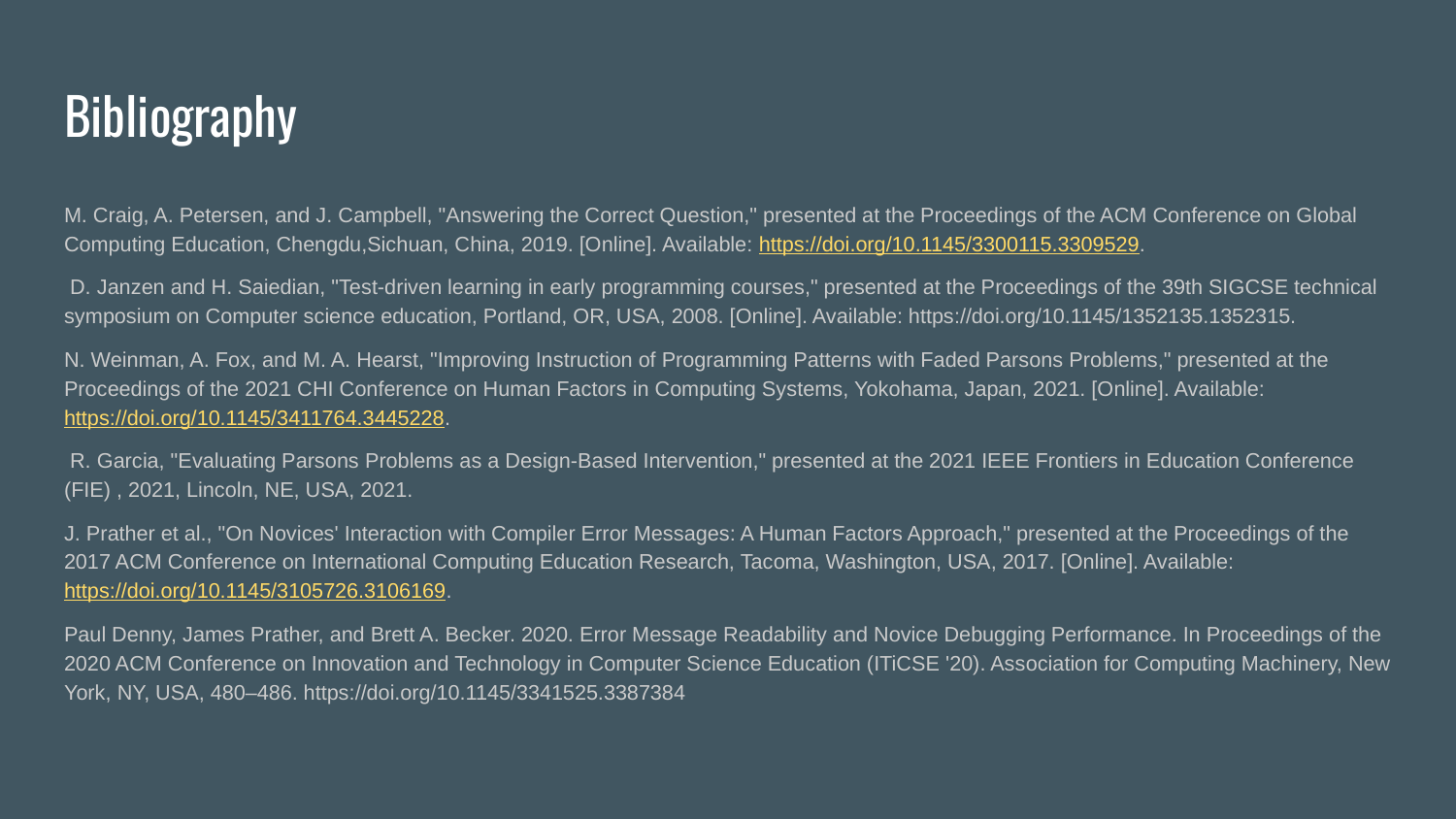

# Bibliography
M. Craig, A. Petersen, and J. Campbell, "Answering the Correct Question," presented at the Proceedings of the ACM Conference on Global Computing Education, Chengdu,Sichuan, China, 2019. [Online]. Available: https://doi.org/10.1145/3300115.3309529.
 D. Janzen and H. Saiedian, "Test-driven learning in early programming courses," presented at the Proceedings of the 39th SIGCSE technical symposium on Computer science education, Portland, OR, USA, 2008. [Online]. Available: https://doi.org/10.1145/1352135.1352315.
N. Weinman, A. Fox, and M. A. Hearst, "Improving Instruction of Programming Patterns with Faded Parsons Problems," presented at the Proceedings of the 2021 CHI Conference on Human Factors in Computing Systems, Yokohama, Japan, 2021. [Online]. Available: https://doi.org/10.1145/3411764.3445228.
 R. Garcia, "Evaluating Parsons Problems as a Design-Based Intervention," presented at the 2021 IEEE Frontiers in Education Conference (FIE) , 2021, Lincoln, NE, USA, 2021.
J. Prather et al., "On Novices' Interaction with Compiler Error Messages: A Human Factors Approach," presented at the Proceedings of the 2017 ACM Conference on International Computing Education Research, Tacoma, Washington, USA, 2017. [Online]. Available: https://doi.org/10.1145/3105726.3106169.
Paul Denny, James Prather, and Brett A. Becker. 2020. Error Message Readability and Novice Debugging Performance. In Proceedings of the 2020 ACM Conference on Innovation and Technology in Computer Science Education (ITiCSE '20). Association for Computing Machinery, New York, NY, USA, 480–486. https://doi.org/10.1145/3341525.3387384